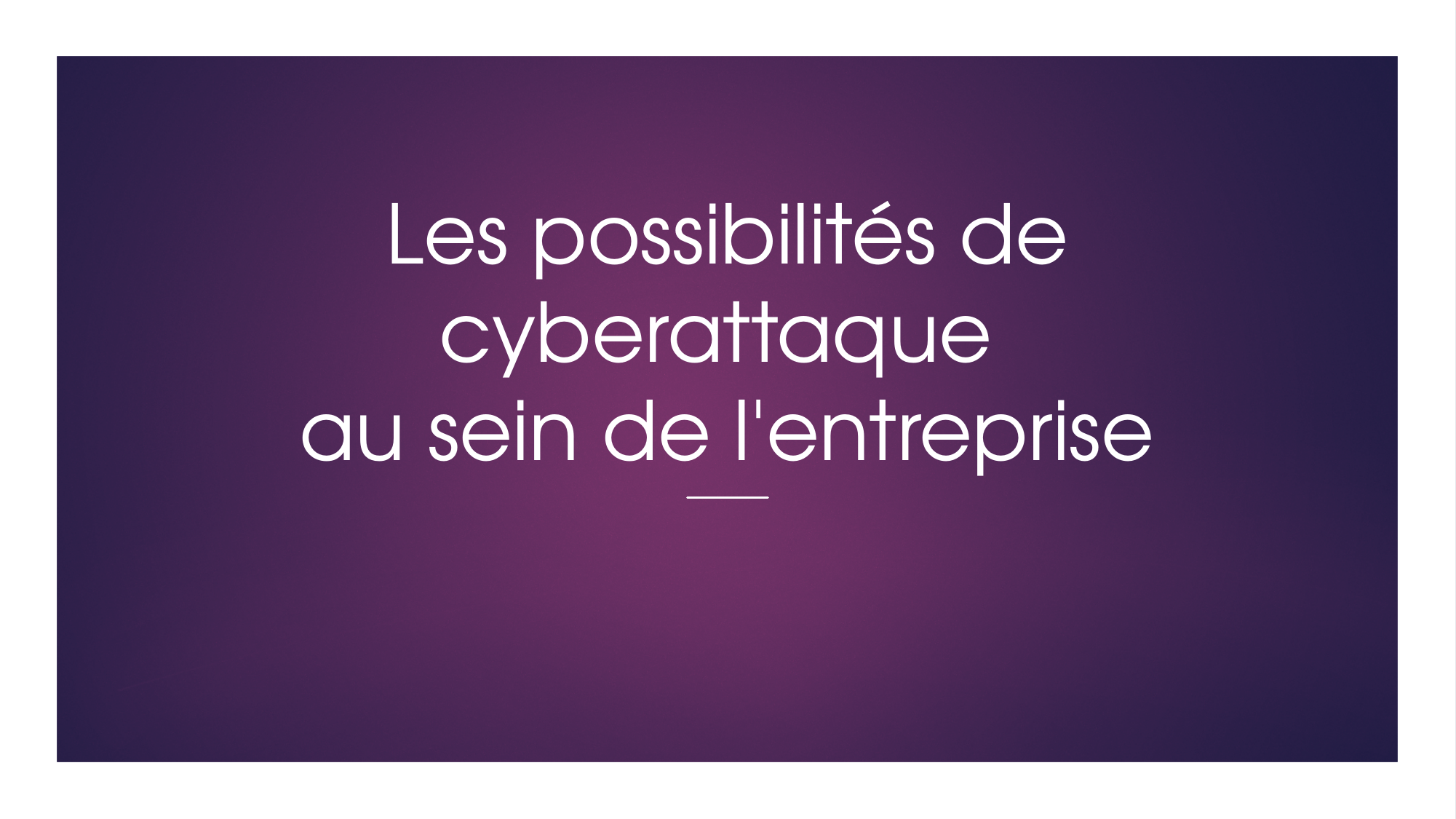

# Les possibilités de cyberattaque  au sein de l'entreprise